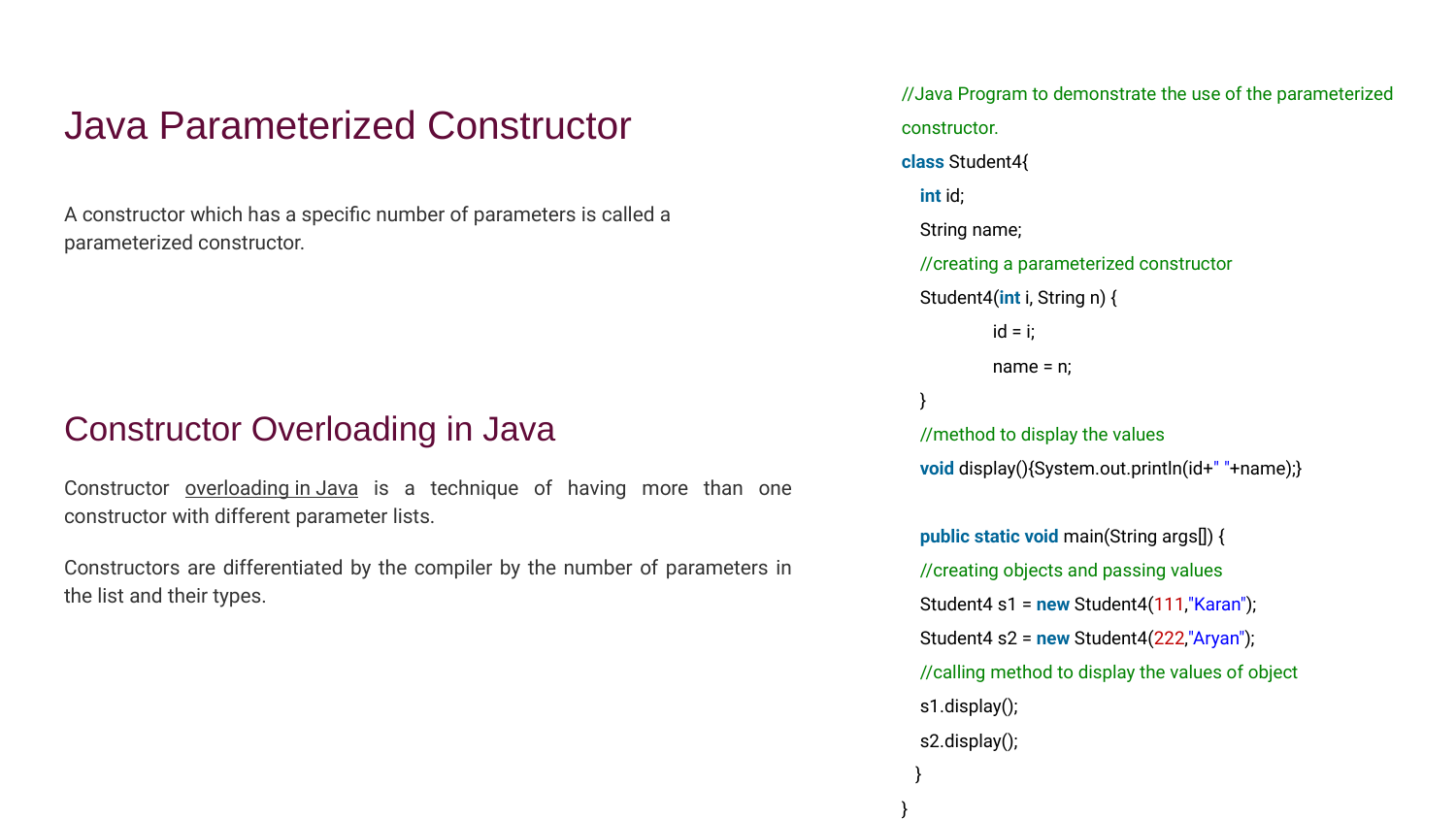

//Java Program to demonstrate the use of the parameterized constructor.
class Student4{
    int id;
    String name;
    //creating a parameterized constructor
    Student4(int i, String n) {
    id = i;
    name = n;
    }
    //method to display the values
    void display(){System.out.println(id+" "+name);}

    public static void main(String args[]) {
    //creating objects and passing values
    Student4 s1 = new Student4(111,"Karan");
    Student4 s2 = new Student4(222,"Aryan");
    //calling method to display the values of object
    s1.display();
    s2.display();
   }
}
# Java Parameterized Constructor

A constructor which has a specific number of parameters is called a parameterized constructor.

Constructor Overloading in Java
Constructor overloading in Java is a technique of having more than one constructor with different parameter lists.
Constructors are differentiated by the compiler by the number of parameters in the list and their types.